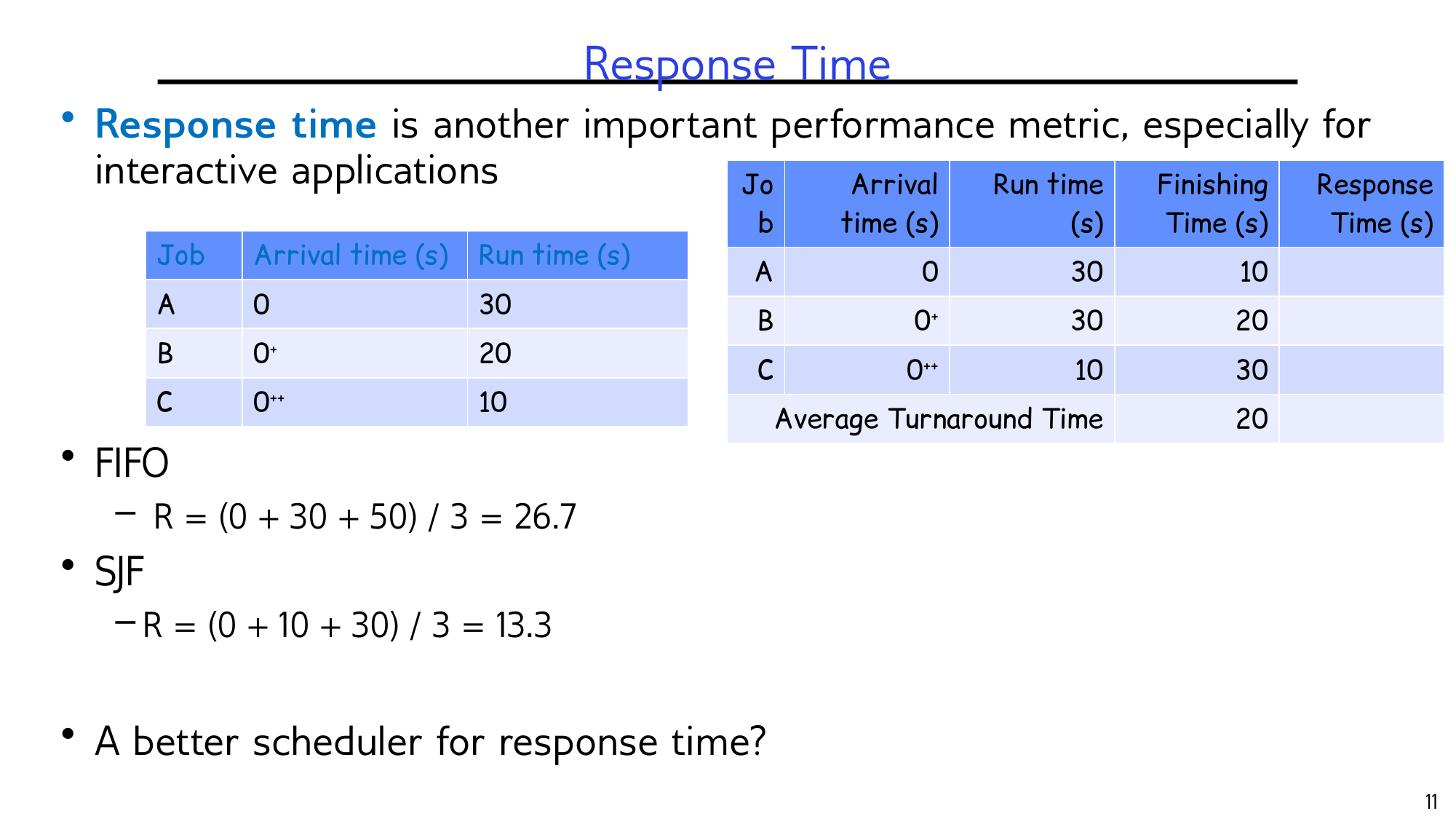

# Response Time
Response time is another important performance metric, especially for interactive applications

FIFO
 R = (0 + 30 + 50) / 3 = 26.7
SJF
R = (0 + 10 + 30) / 3 = 13.3

A better scheduler for response time?
| Job | Arrival time (s) | Run time (s) | Finishing Time (s) | Response Time (s) |
| --- | --- | --- | --- | --- |
| A | 0 | 30 | 10 |  |
| B | 0+ | 30 | 20 |  |
| C | 0++ | 10 | 30 |  |
| Average Turnaround Time |  |  | 20 |  |
| Job | Arrival time (s) | Run time (s) |
| --- | --- | --- |
| A | 0 | 30 |
| B | 0+ | 20 |
| C | 0++ | 10 |